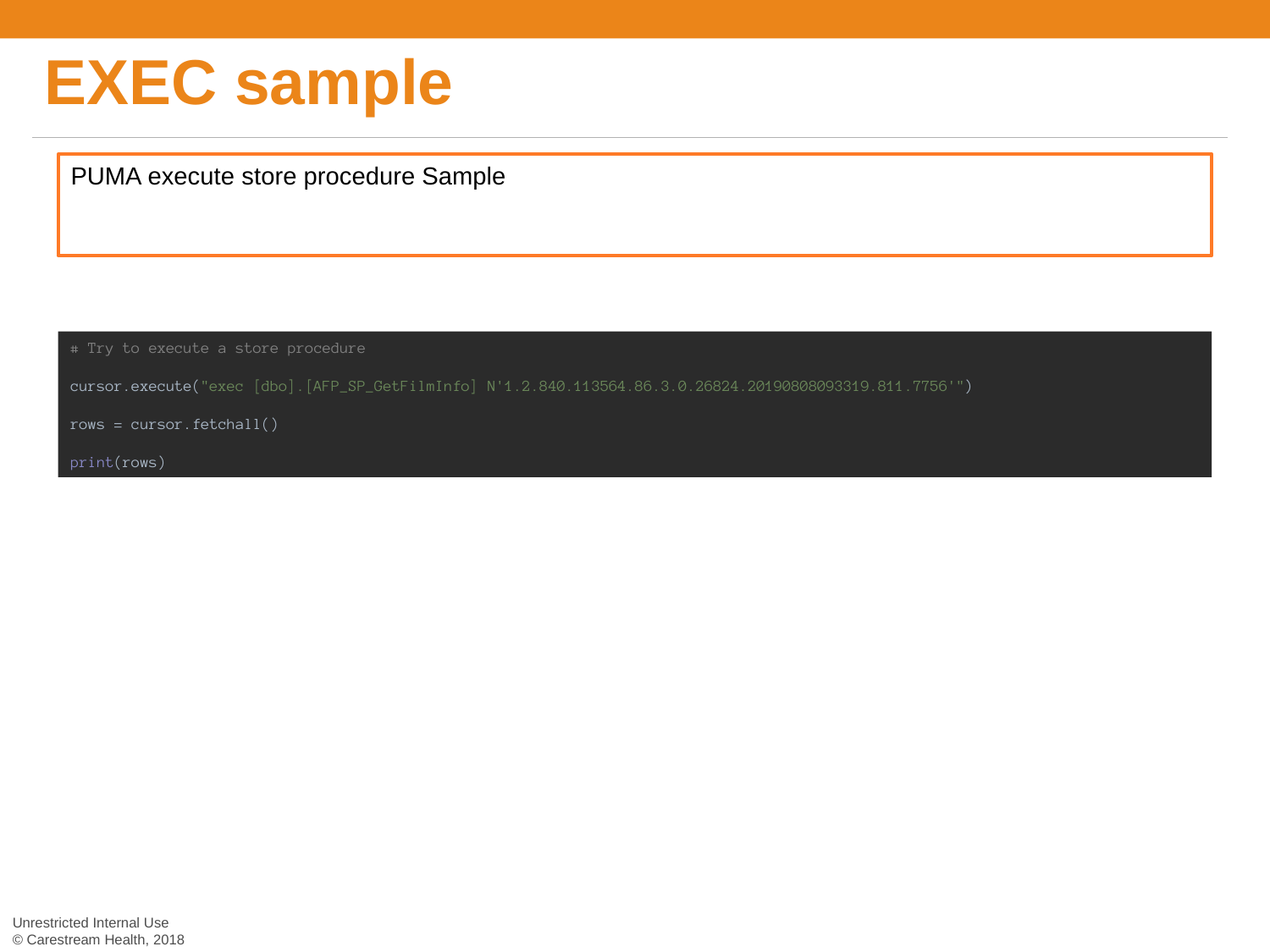

# EXEC sample
PUMA execute store procedure Sample

# Try to execute a store procedure
cursor.execute("exec [dbo].[AFP_SP_GetFilmInfo] N'1.2.840.113564.86.3.0.26824.20190808093319.811.7756'")
rows = cursor.fetchall()
print(rows)
Unrestricted Internal Use
© Carestream Health, 2018